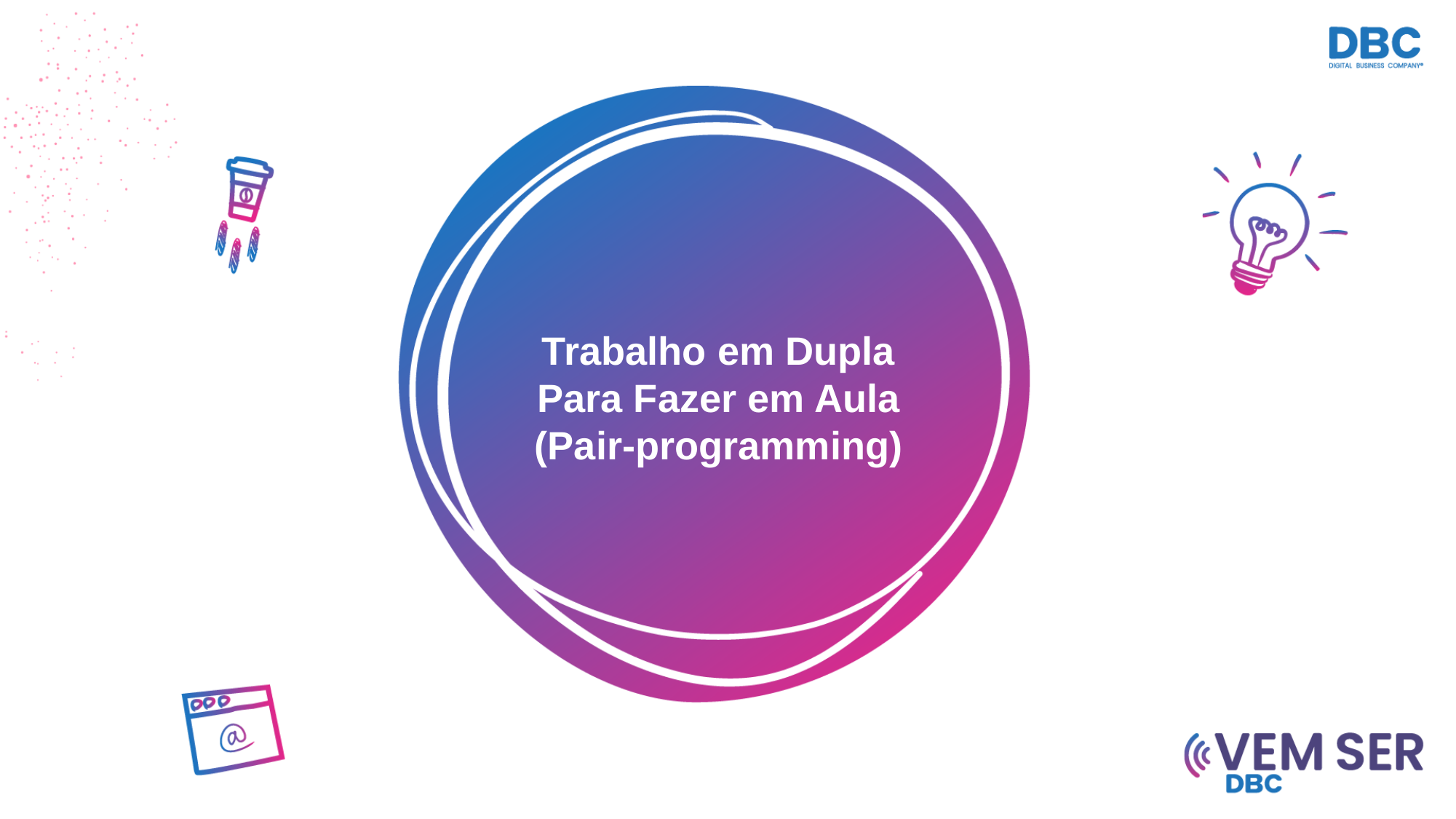

Trabalho em Dupla
Para Fazer em Aula
(Pair-programming)